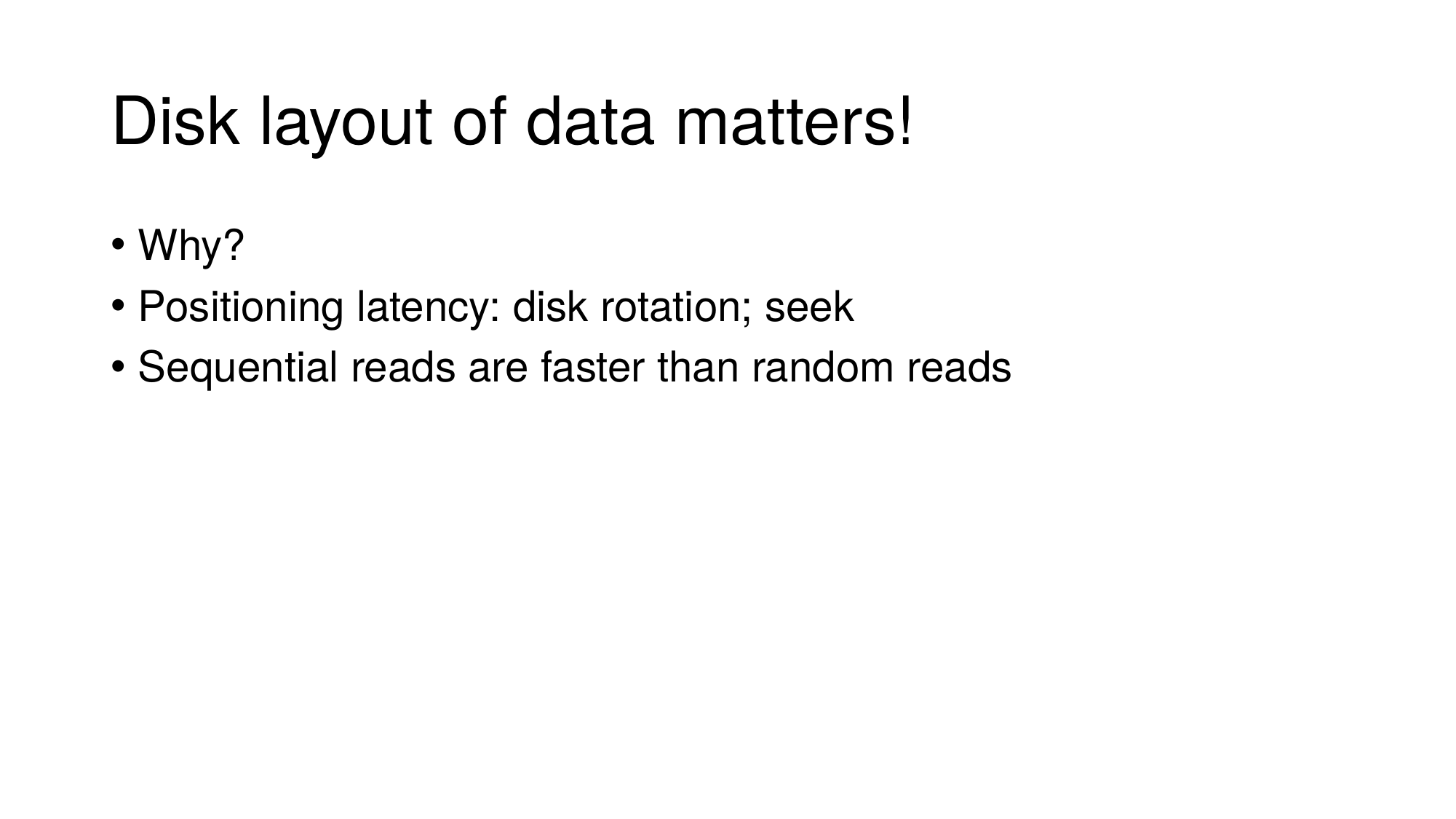

# Disk layout of data matters!
Why?
Positioning latency: disk rotation; seek
Sequential reads are faster than random reads